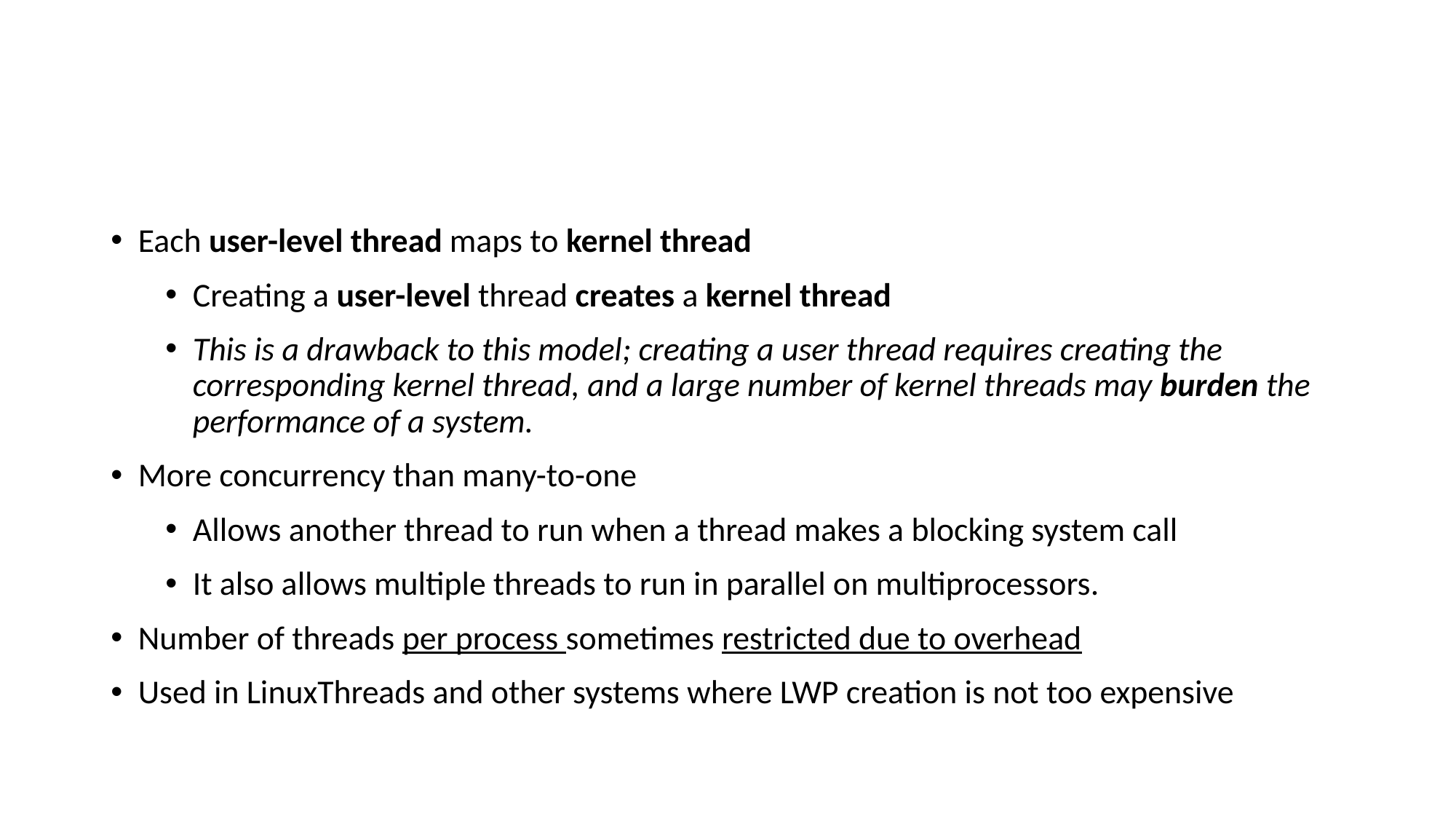

#
Each user-level thread maps to kernel thread
Creating a user-level thread creates a kernel thread
This is a drawback to this model; creating a user thread requires creating the corresponding kernel thread, and a large number of kernel threads may burden the performance of a system.
More concurrency than many-to-one
Allows another thread to run when a thread makes a blocking system call
It also allows multiple threads to run in parallel on multiprocessors.
Number of threads per process sometimes restricted due to overhead
Used in LinuxThreads and other systems where LWP creation is not too expensive